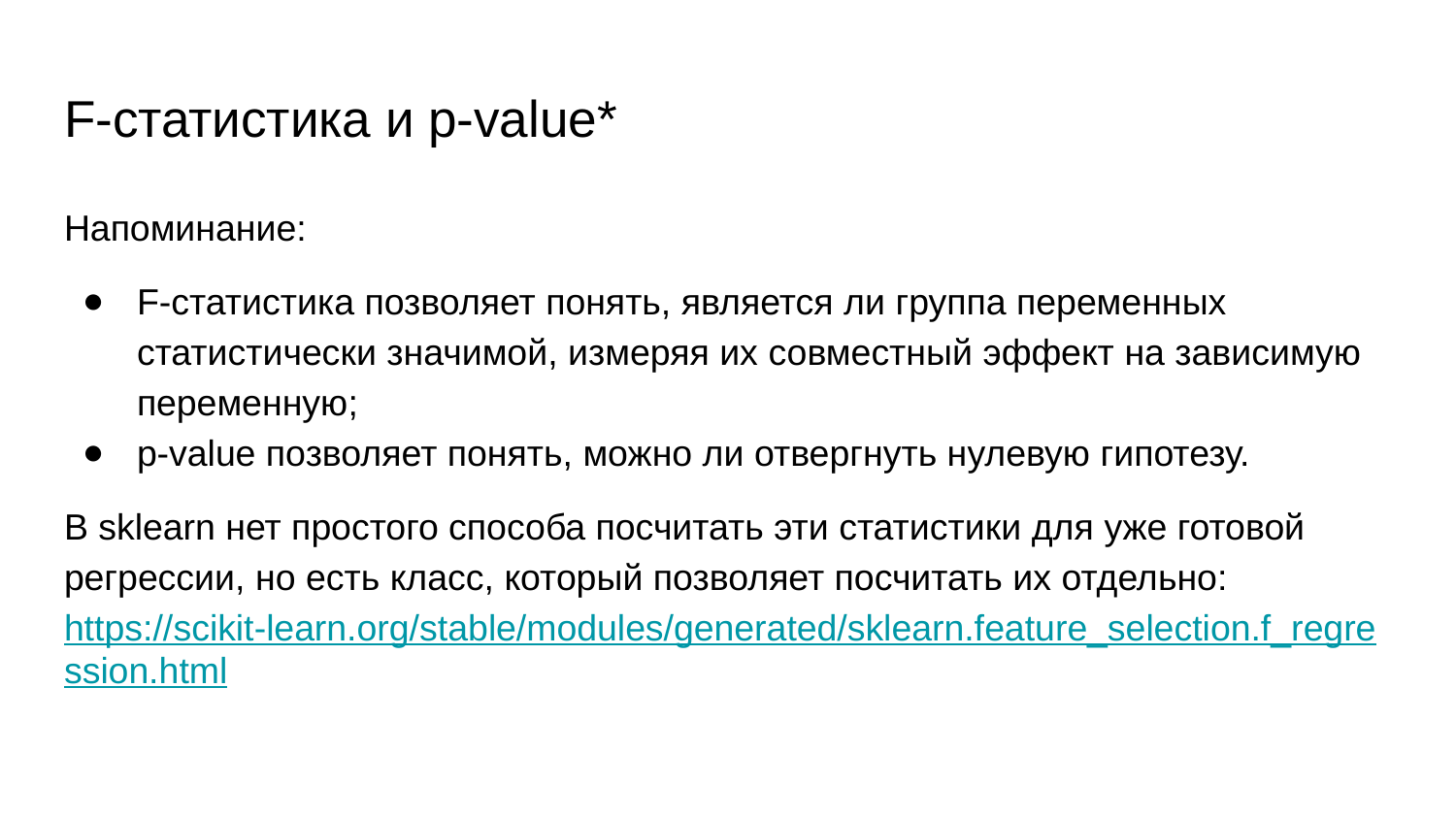

# F-статистика и p-value*
Напоминание:
F-статистика позволяет понять, является ли группа переменных статистически значимой, измеряя их совместный эффект на зависимую переменную;
p-value позволяет понять, можно ли отвергнуть нулевую гипотезу.
В sklearn нет простого способа посчитать эти статистики для уже готовой регрессии, но есть класс, который позволяет посчитать их отдельно: https://scikit-learn.org/stable/modules/generated/sklearn.feature_selection.f_regression.html